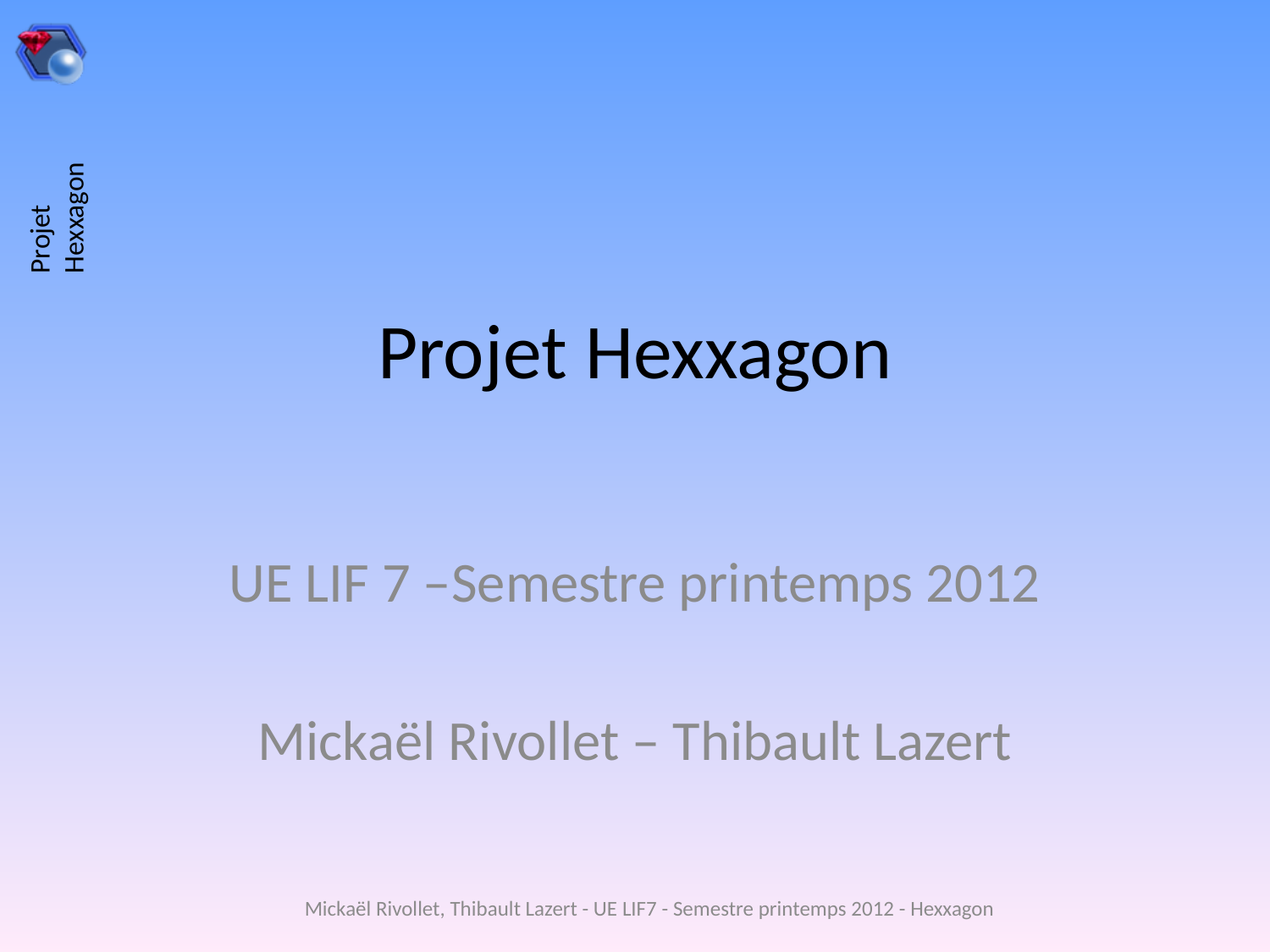

# Projet Hexxagon
UE LIF 7 –Semestre printemps 2012

Mickaël Rivollet – Thibault Lazert
Mickaël Rivollet, Thibault Lazert - UE LIF7 - Semestre printemps 2012 - Hexxagon